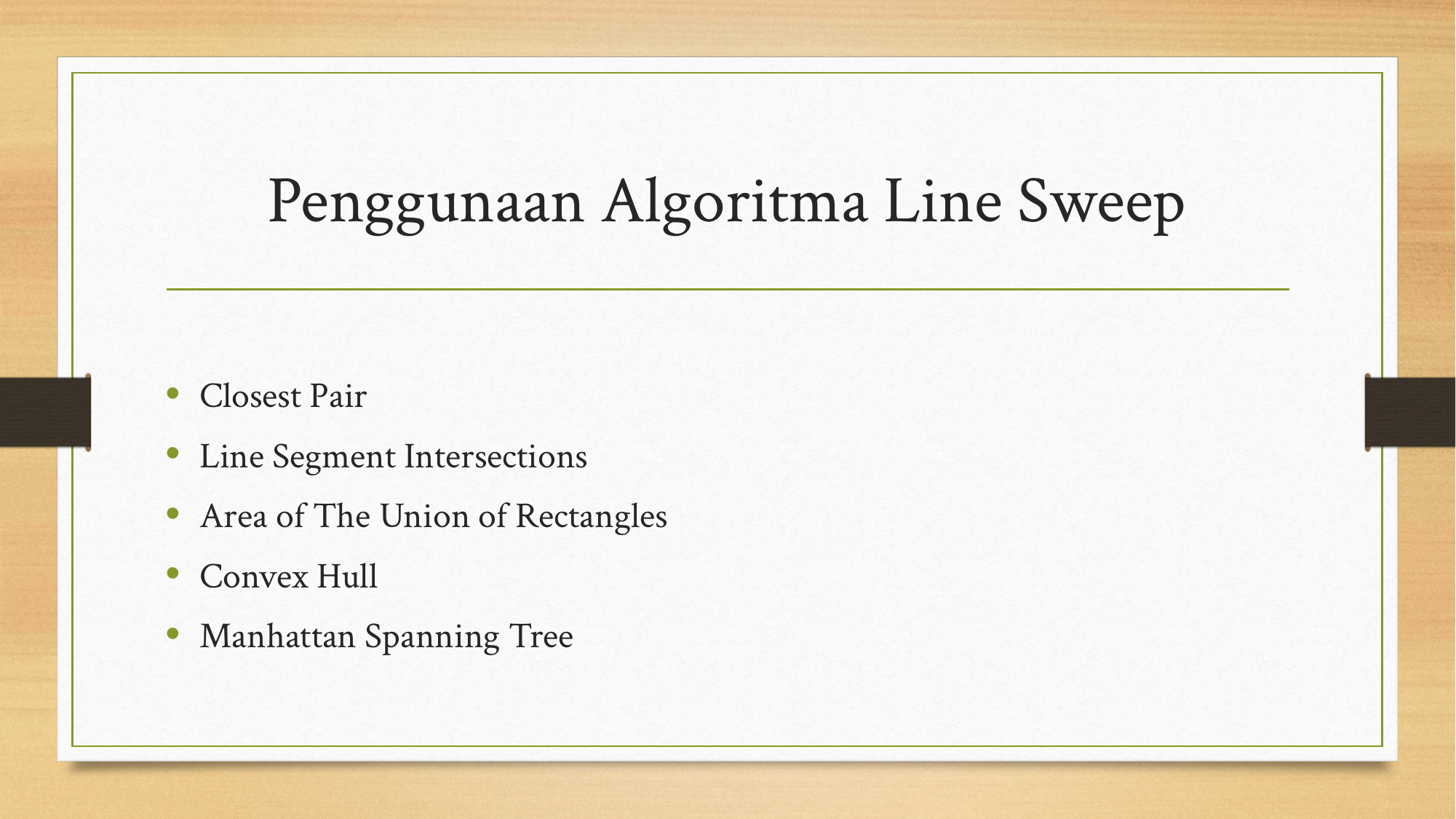

# Penggunaan Algoritma Line Sweep

Closest Pair
Line Segment Intersections
Area of The Union of Rectangles
Convex Hull
Manhattan Spanning Tree